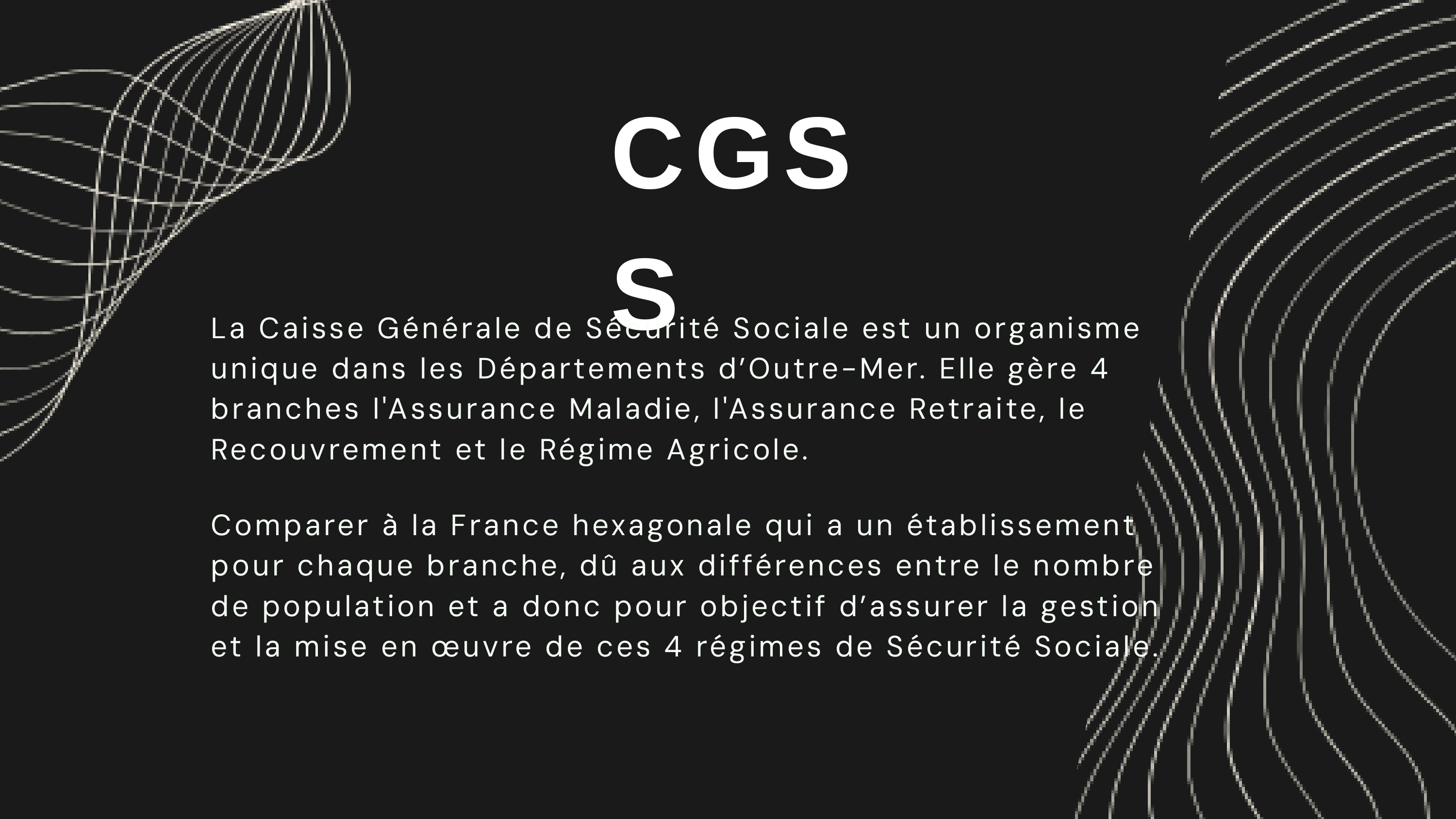

CGSS
La Caisse Générale de Sécurité Sociale est un organisme unique dans les Départements d’Outre-Mer. Elle gère 4 branches l'Assurance Maladie, l'Assurance Retraite, le Recouvrement et le Régime Agricole.
Comparer à la France hexagonale qui a un établissement pour chaque branche, dû aux différences entre le nombre de population et a donc pour objectif d’assurer la gestion et la mise en œuvre de ces 4 régimes de Sécurité Sociale.